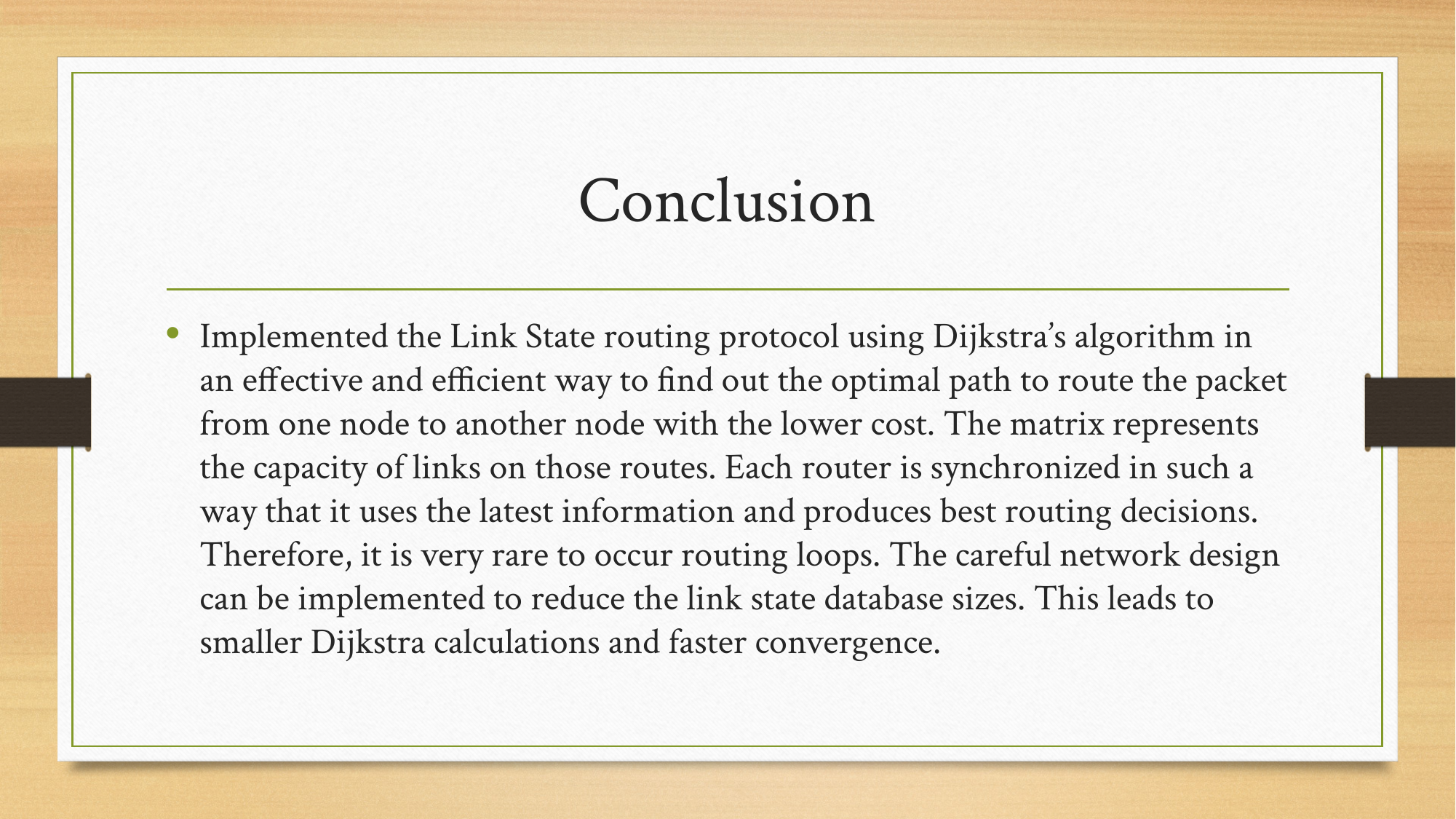

# Conclusion
Implemented the Link State routing protocol using Dijkstra’s algorithm in an effective and efficient way to find out the optimal path to route the packet from one node to another node with the lower cost. The matrix represents the capacity of links on those routes. Each router is synchronized in such a way that it uses the latest information and produces best routing decisions. Therefore, it is very rare to occur routing loops. The careful network design can be implemented to reduce the link state database sizes. This leads to smaller Dijkstra calculations and faster convergence.